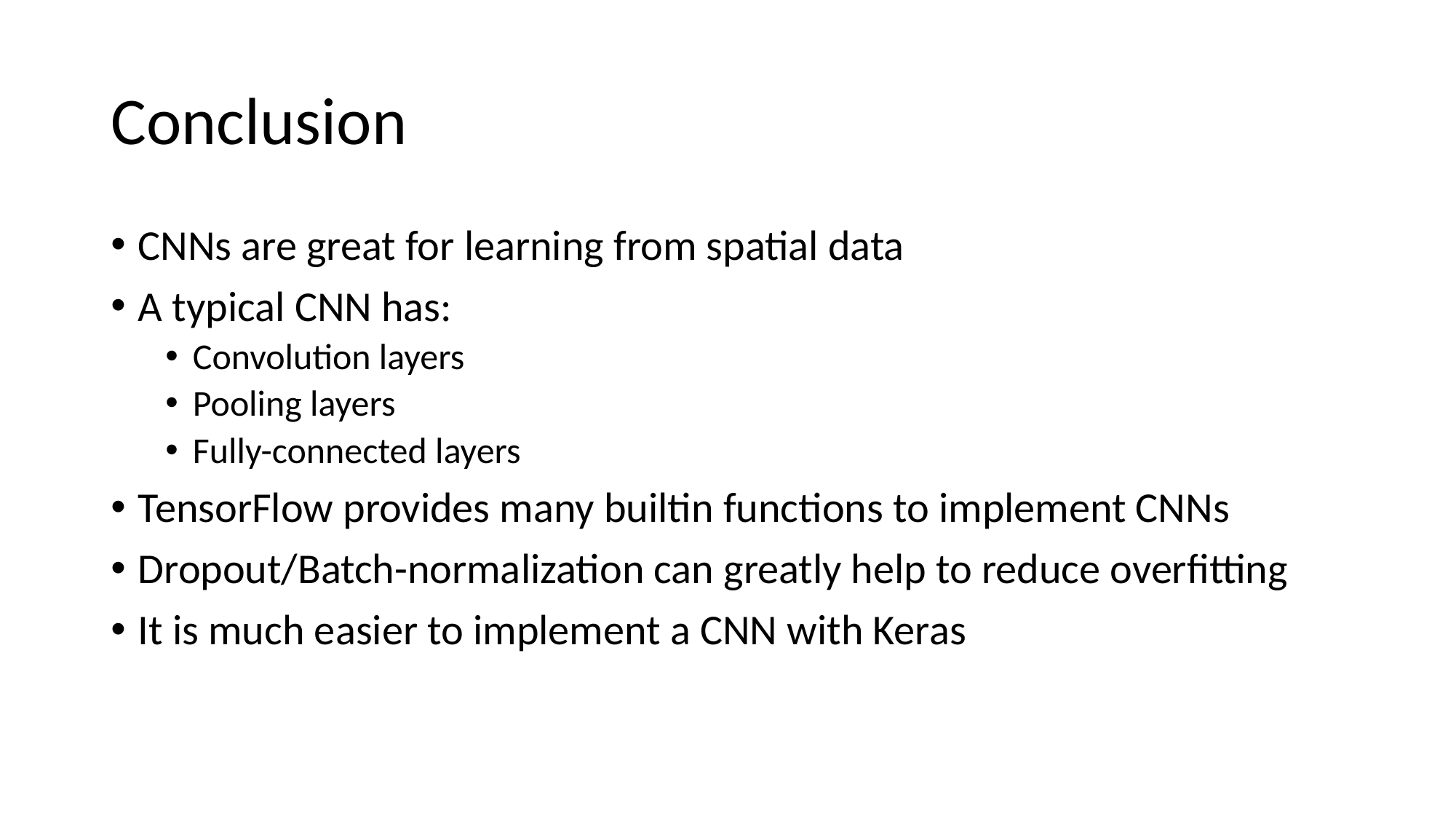

# Conclusion
CNNs are great for learning from spatial data
A typical CNN has:
Convolution layers
Pooling layers
Fully-connected layers
TensorFlow provides many builtin functions to implement CNNs
Dropout/Batch-normalization can greatly help to reduce overfitting
It is much easier to implement a CNN with Keras